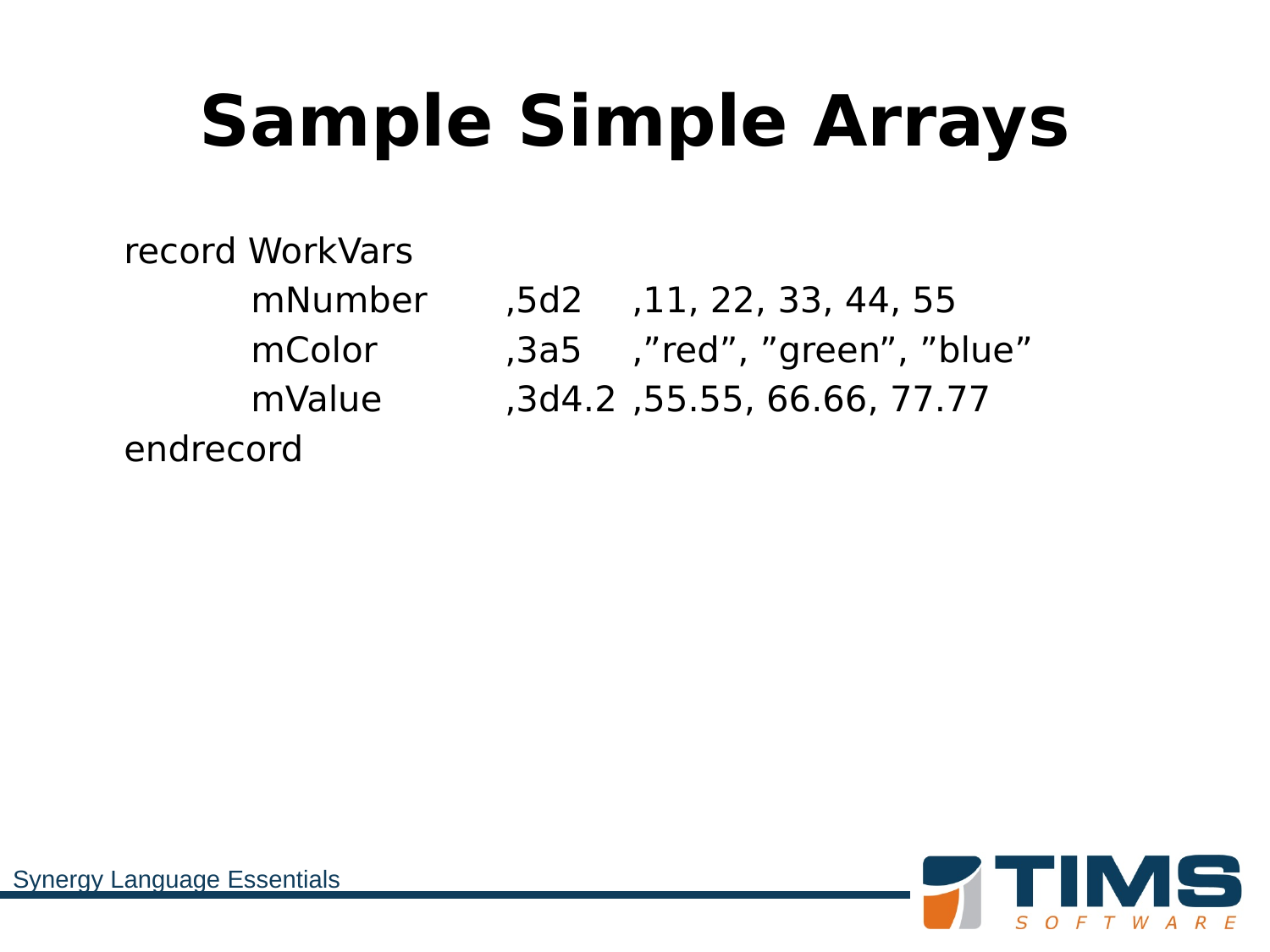

# Sample Simple Arrays
	record WorkVars
		mNumber	,5d2	,11, 22, 33, 44, 55
		mColor		,3a5	,”red”, ”green”, ”blue”
		mValue	,3d4.2	,55.55, 66.66, 77.77
	endrecord
Synergy Language Essentials